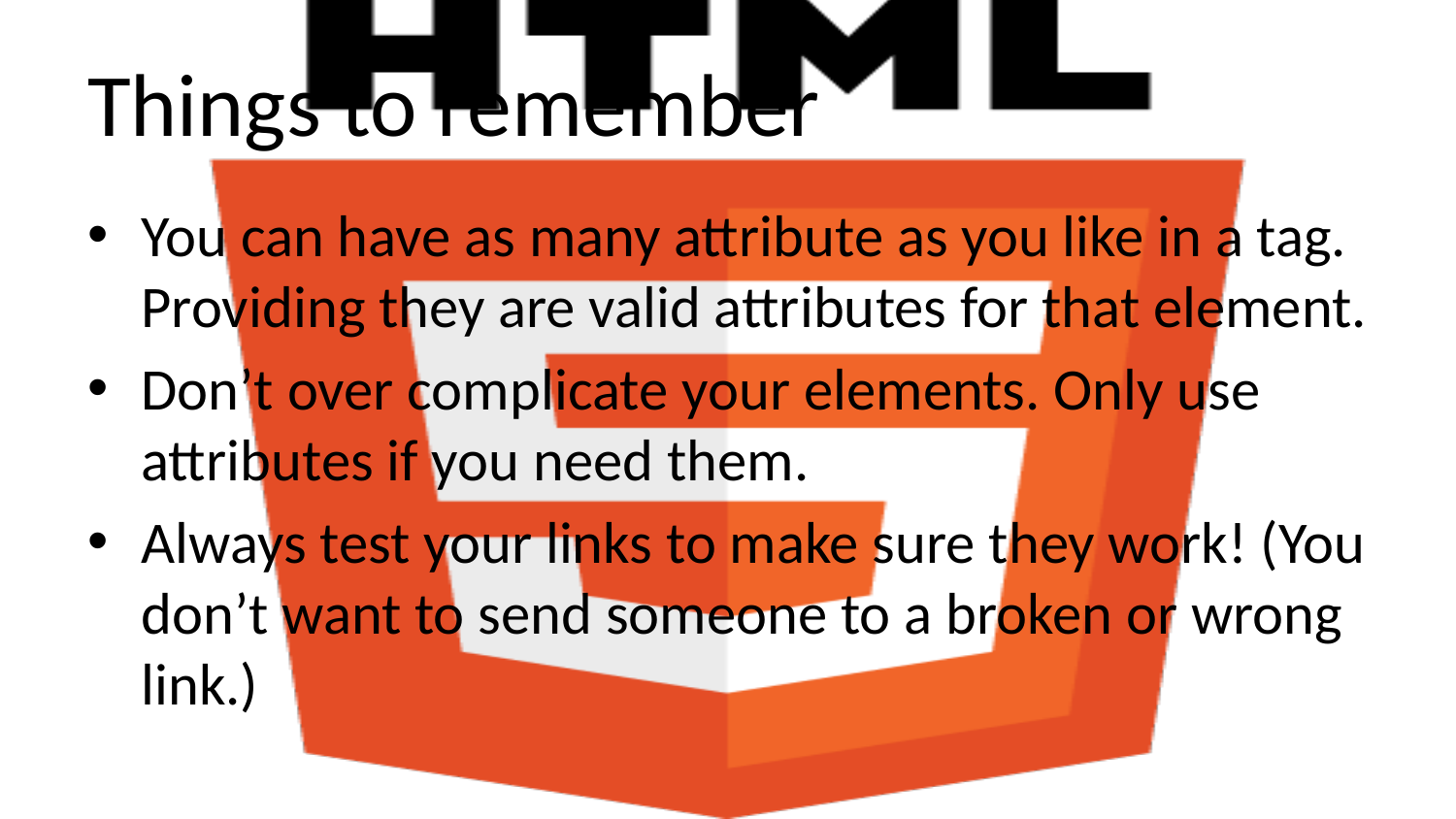

# Things to remember
You can have as many attribute as you like in a tag. Providing they are valid attributes for that element.
Don’t over complicate your elements. Only use attributes if you need them.
Always test your links to make sure they work! (You don’t want to send someone to a broken or wrong link.)